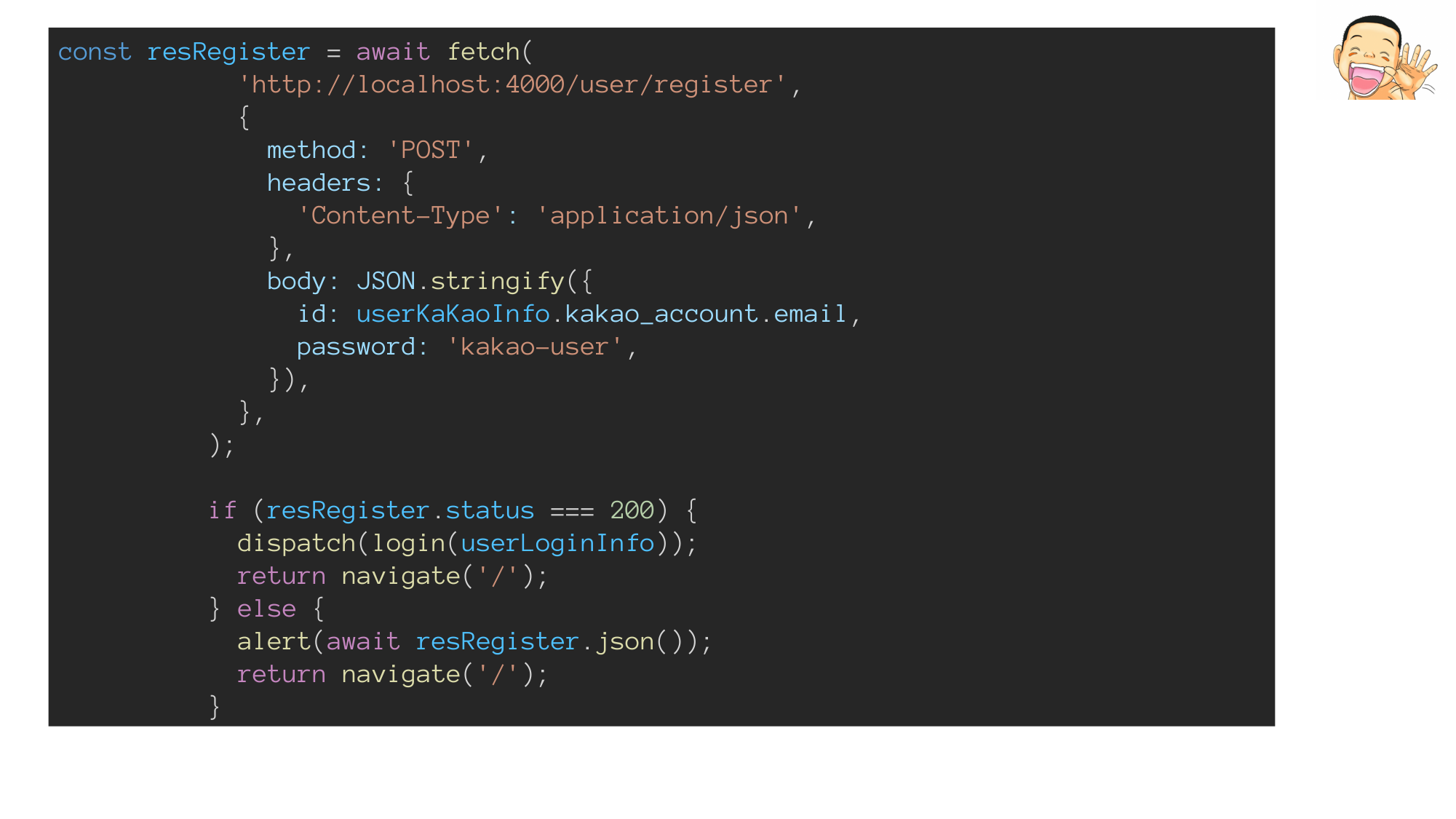

const resRegister = await fetch(
            'http://localhost:4000/user/register',
            {
              method: 'POST',
              headers: {
                'Content-Type': 'application/json',
              },
              body: JSON.stringify({
                id: userKaKaoInfo.kakao_account.email,
                password: 'kakao-user',
              }),
            },
          );
          if (resRegister.status === 200) {
            dispatch(login(userLoginInfo));
            return navigate('/');
          } else {
            alert(await resRegister.json());
            return navigate('/');
          }